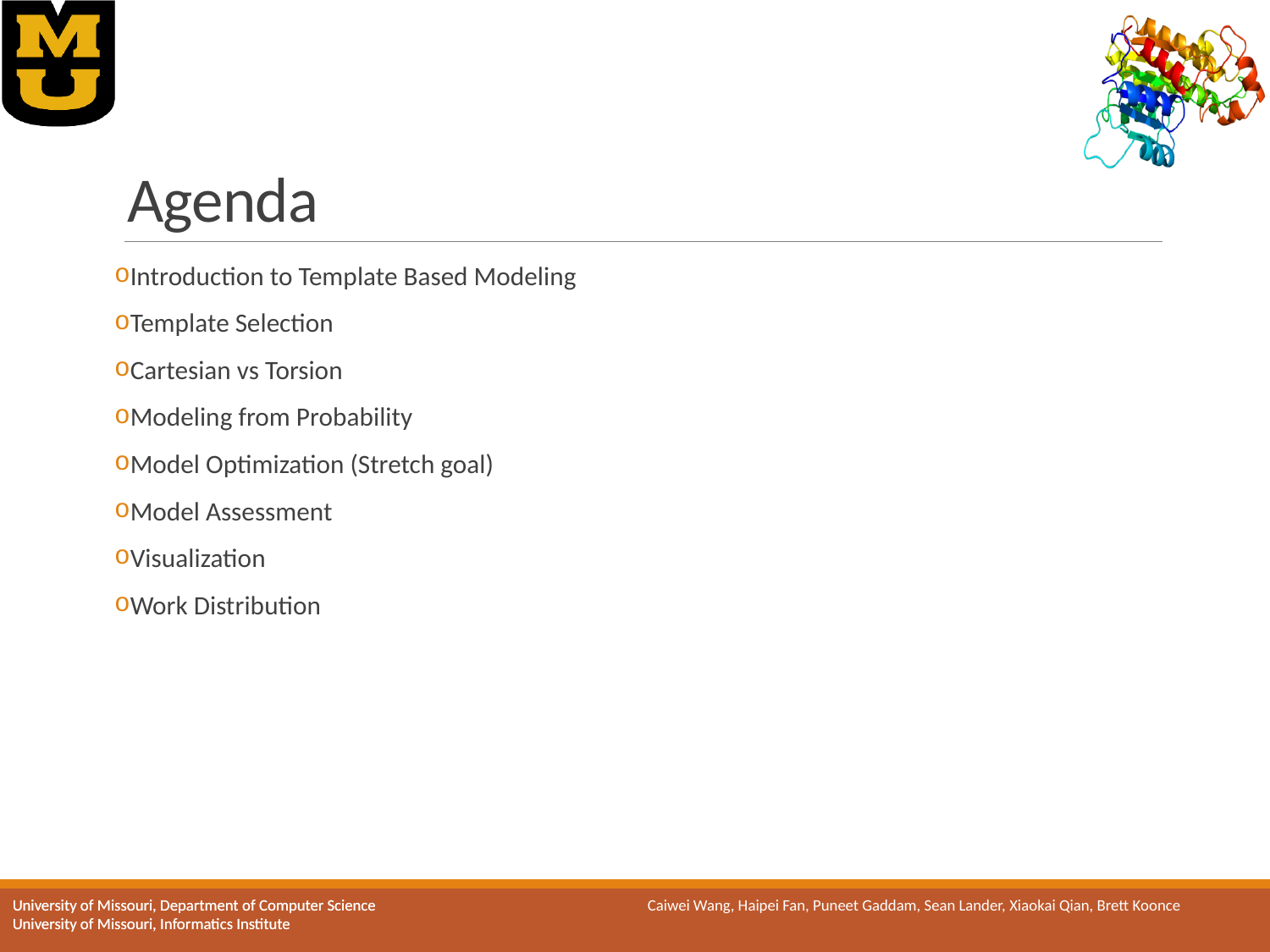

# Agenda
Introduction to Template Based Modeling
Template Selection
Cartesian vs Torsion
Modeling from Probability
Model Optimization (Stretch goal)
Model Assessment
Visualization
Work Distribution